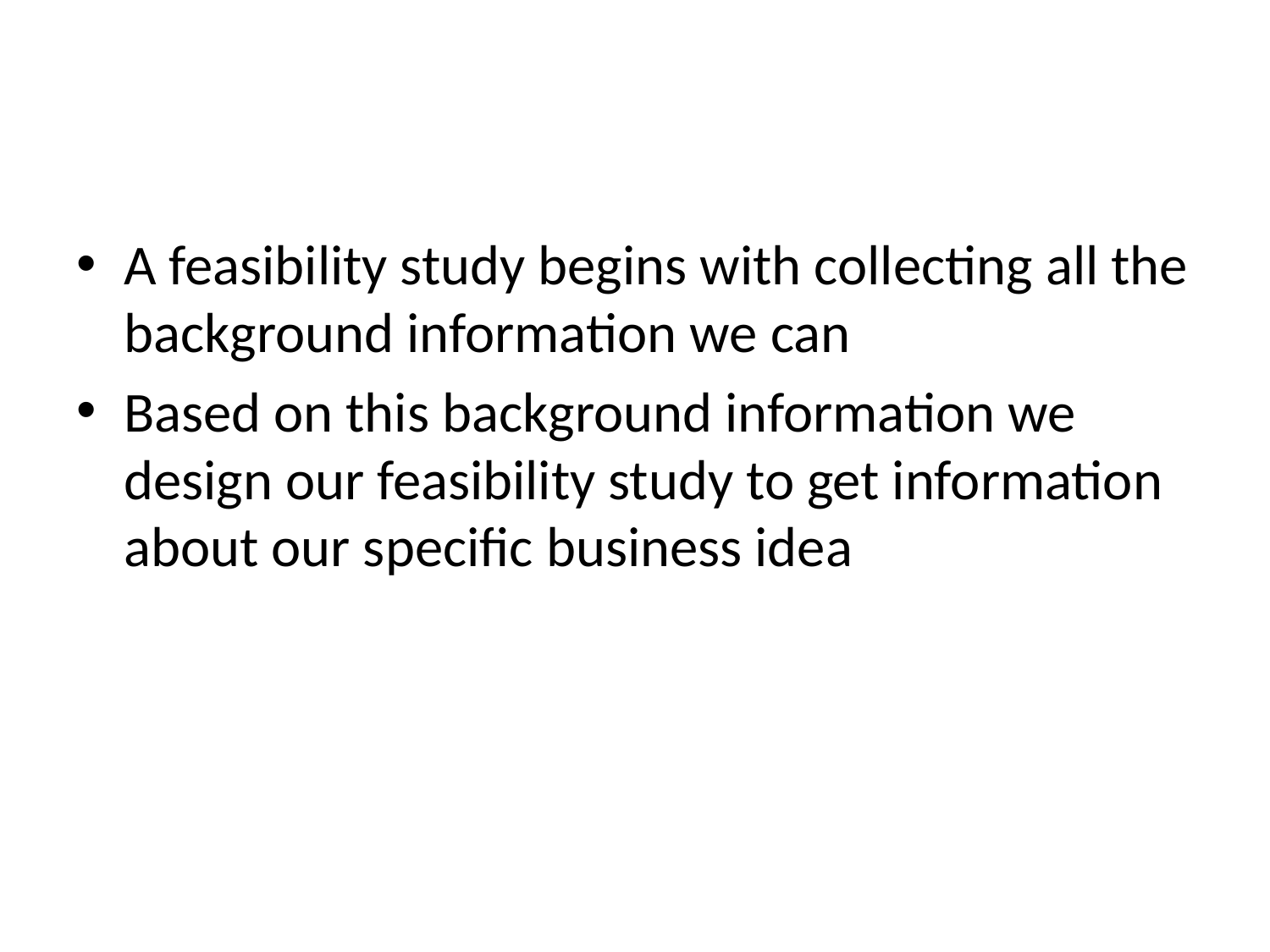

#
A feasibility study begins with collecting all the background information we can
Based on this background information we design our feasibility study to get information about our specific business idea